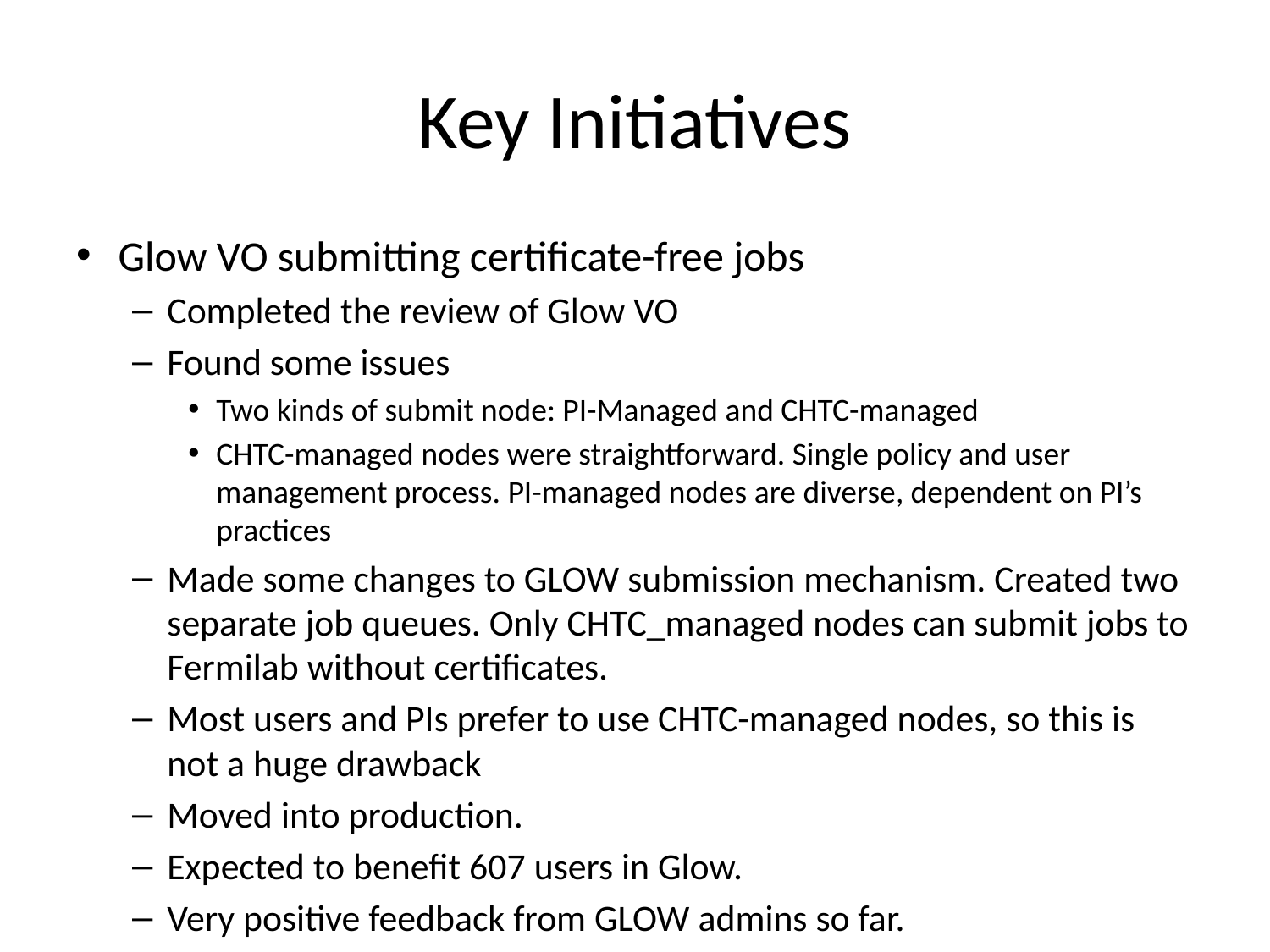

# Key Initiatives
Glow VO submitting certificate-free jobs
Completed the review of Glow VO
Found some issues
Two kinds of submit node: PI-Managed and CHTC-managed
CHTC-managed nodes were straightforward. Single policy and user management process. PI-managed nodes are diverse, dependent on PI’s practices
Made some changes to GLOW submission mechanism. Created two separate job queues. Only CHTC_managed nodes can submit jobs to Fermilab without certificates.
Most users and PIs prefer to use CHTC-managed nodes, so this is not a huge drawback
Moved into production.
Expected to benefit 607 users in Glow.
Very positive feedback from GLOW admins so far.